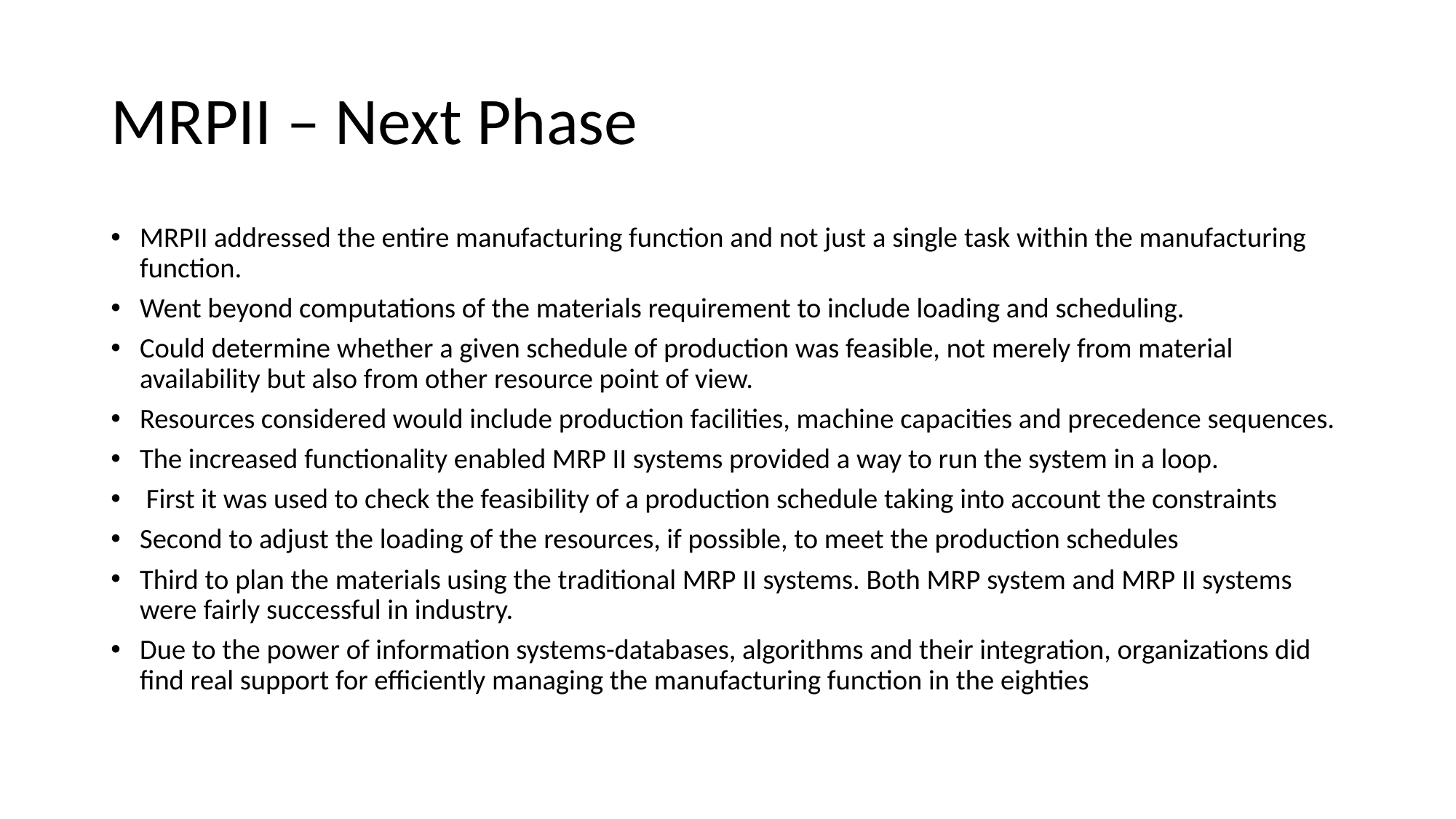

# MRPII – Next Phase
MRPII addressed the entire manufacturing function and not just a single task within the manufacturing function.
Went beyond computations of the materials requirement to include loading and scheduling.
Could determine whether a given schedule of production was feasible, not merely from material availability but also from other resource point of view.
Resources considered would include production facilities, machine capacities and precedence sequences.
The increased functionality enabled MRP II systems provided a way to run the system in a loop.
 First it was used to check the feasibility of a production schedule taking into account the constraints
Second to adjust the loading of the resources, if possible, to meet the production schedules
Third to plan the materials using the traditional MRP II systems. Both MRP system and MRP II systems were fairly successful in industry.
Due to the power of information systems-databases, algorithms and their integration, organizations did find real support for efficiently managing the manufacturing function in the eighties